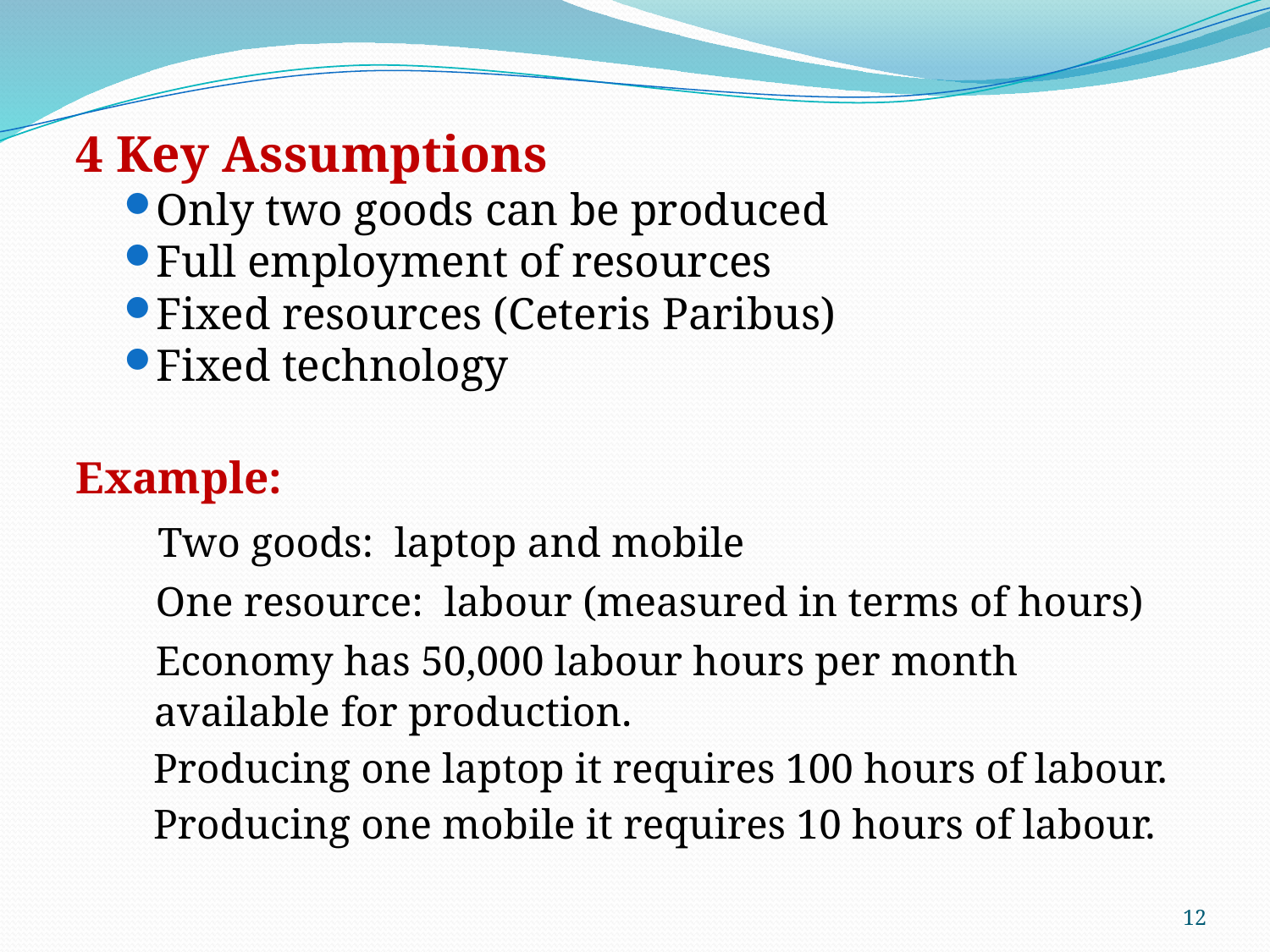

0

4 Key Assumptions
Only two goods can be produced
Full employment of resources
Fixed resources (Ceteris Paribus)
Fixed technology

Example:
   Two goods:  laptop and mobile
   One resource:  labour (measured in terms of hours)
   Economy has 50,000 labour hours per month   available for production.
	    Producing one laptop it requires 100 hours of labour.
	    Producing one mobile it requires 10 hours of labour.

12